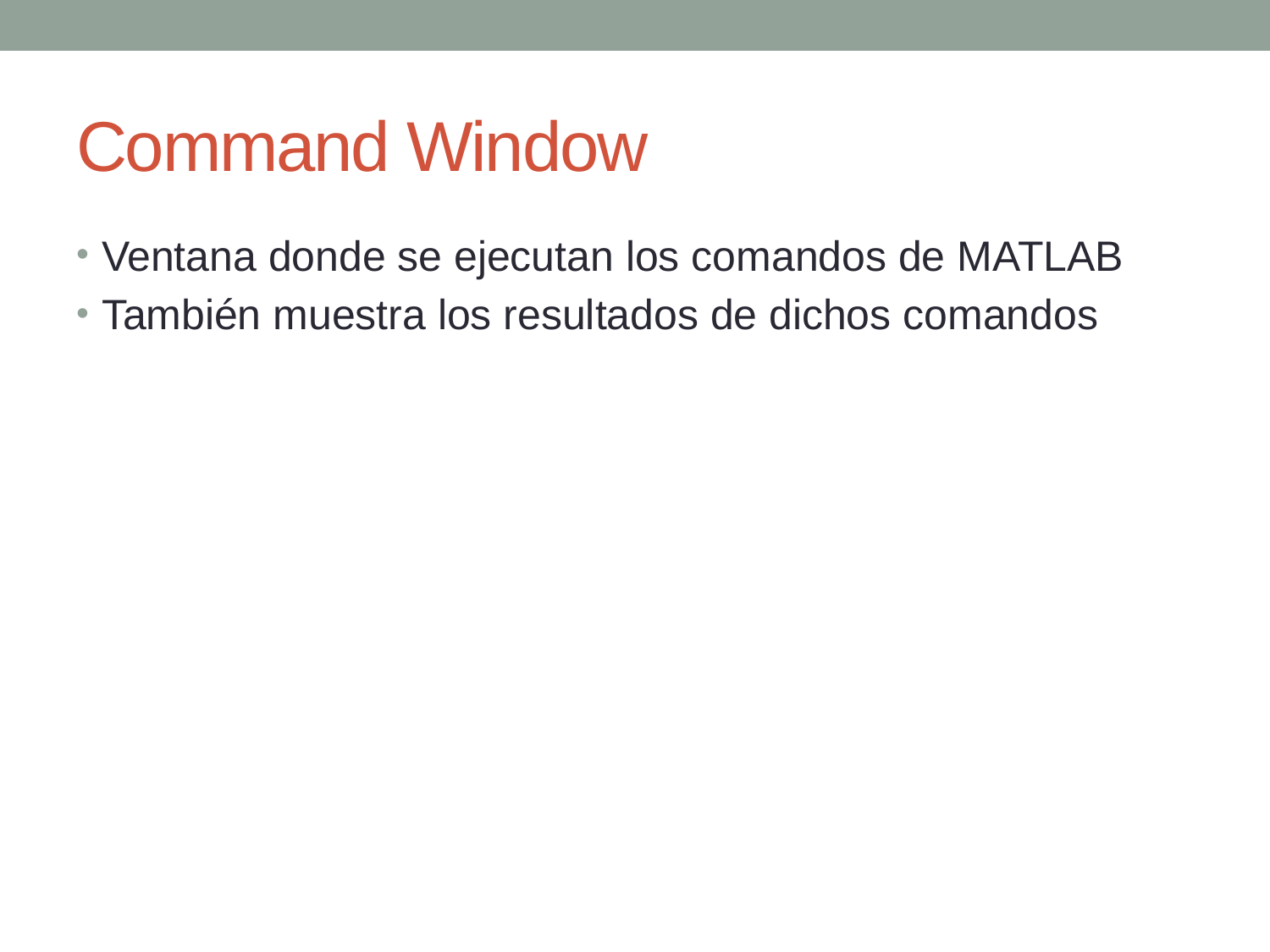

# Command Window
Ventana donde se ejecutan los comandos de MATLAB
También muestra los resultados de dichos comandos